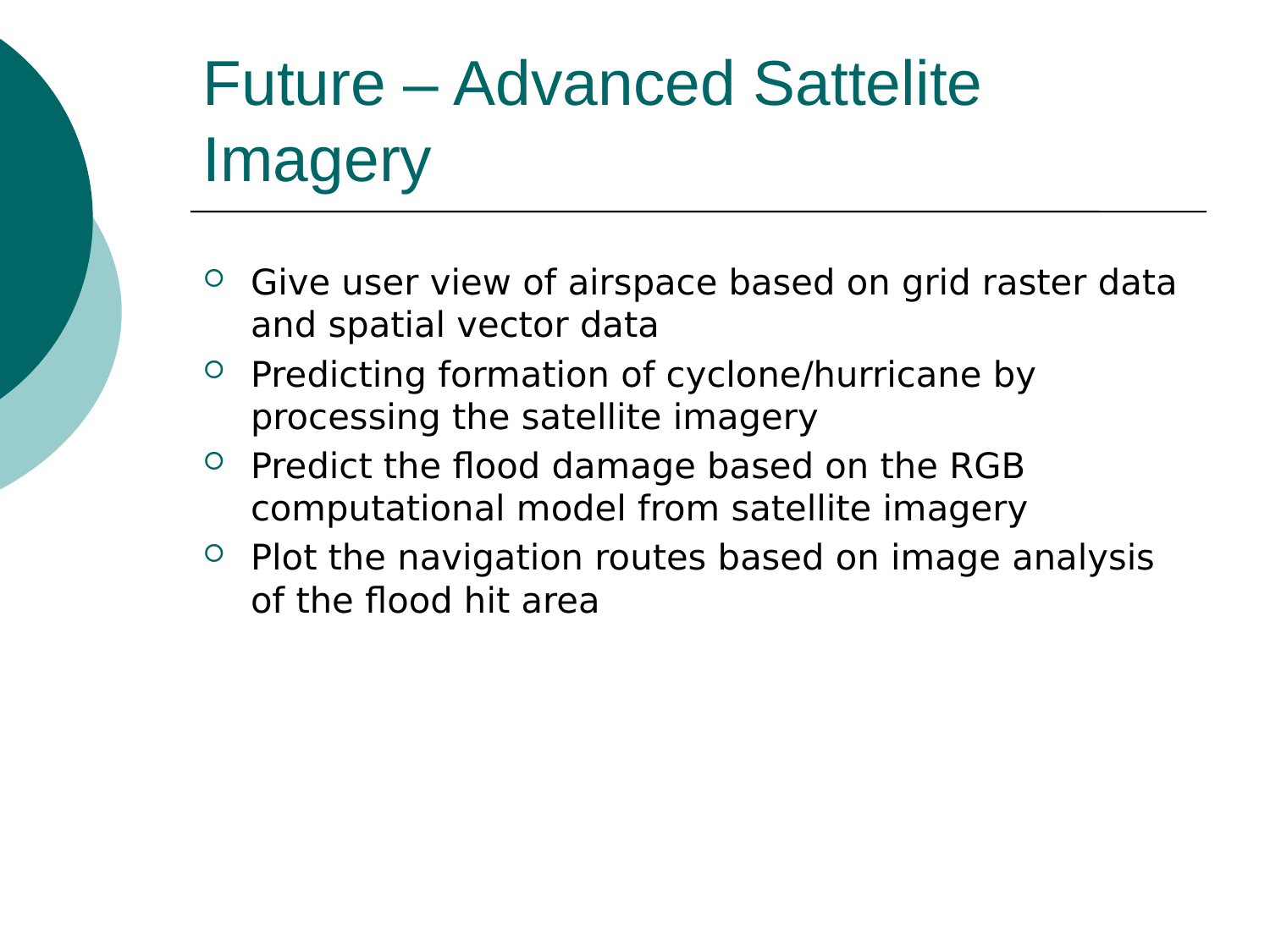

# Future – Advanced Sattelite Imagery
Give user view of airspace based on grid raster data and spatial vector data
Predicting formation of cyclone/hurricane by processing the satellite imagery
Predict the flood damage based on the RGB computational model from satellite imagery
Plot the navigation routes based on image analysis of the flood hit area